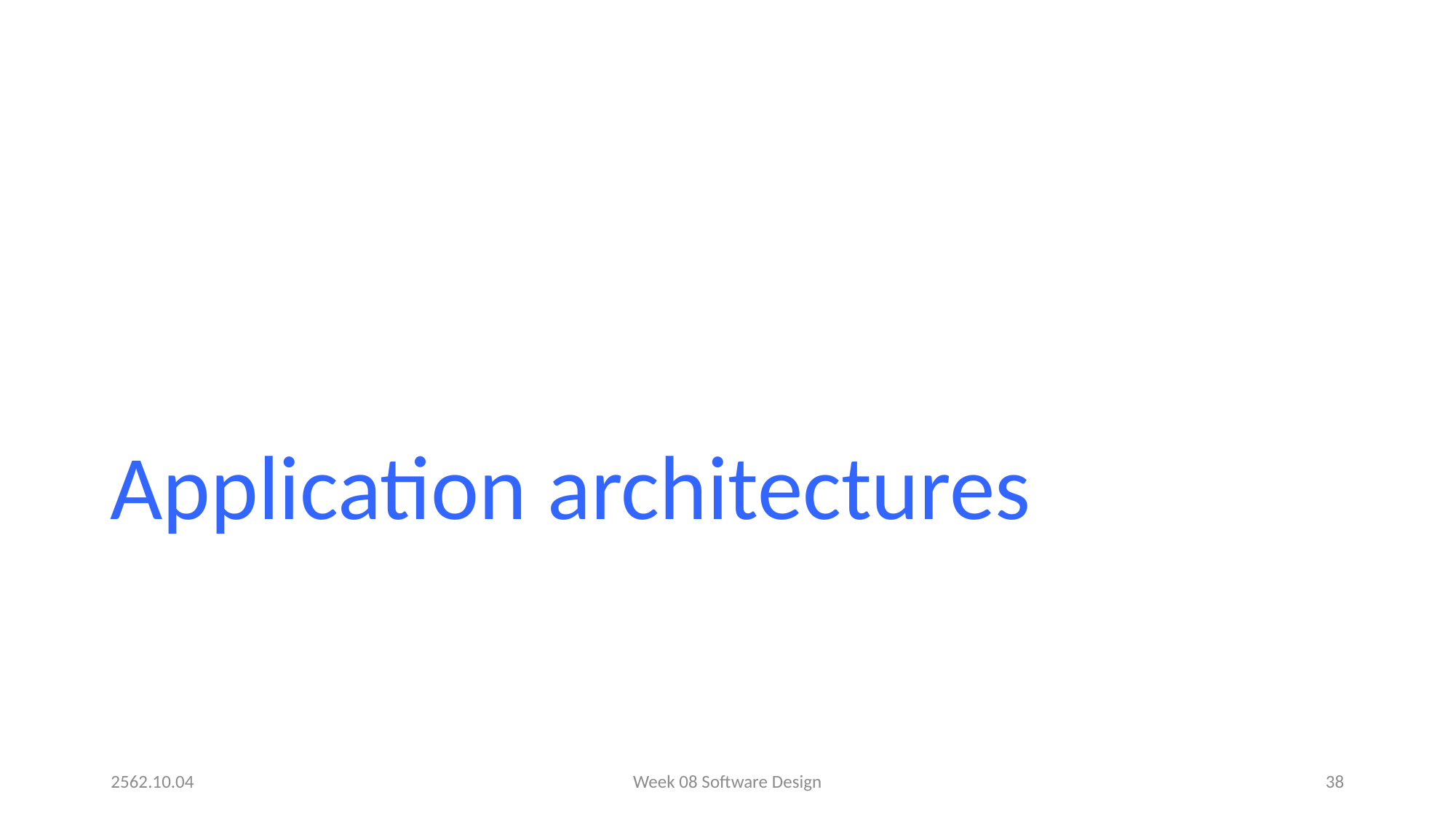

# Application architectures

2562.10.04
Week 08 Software Design
38